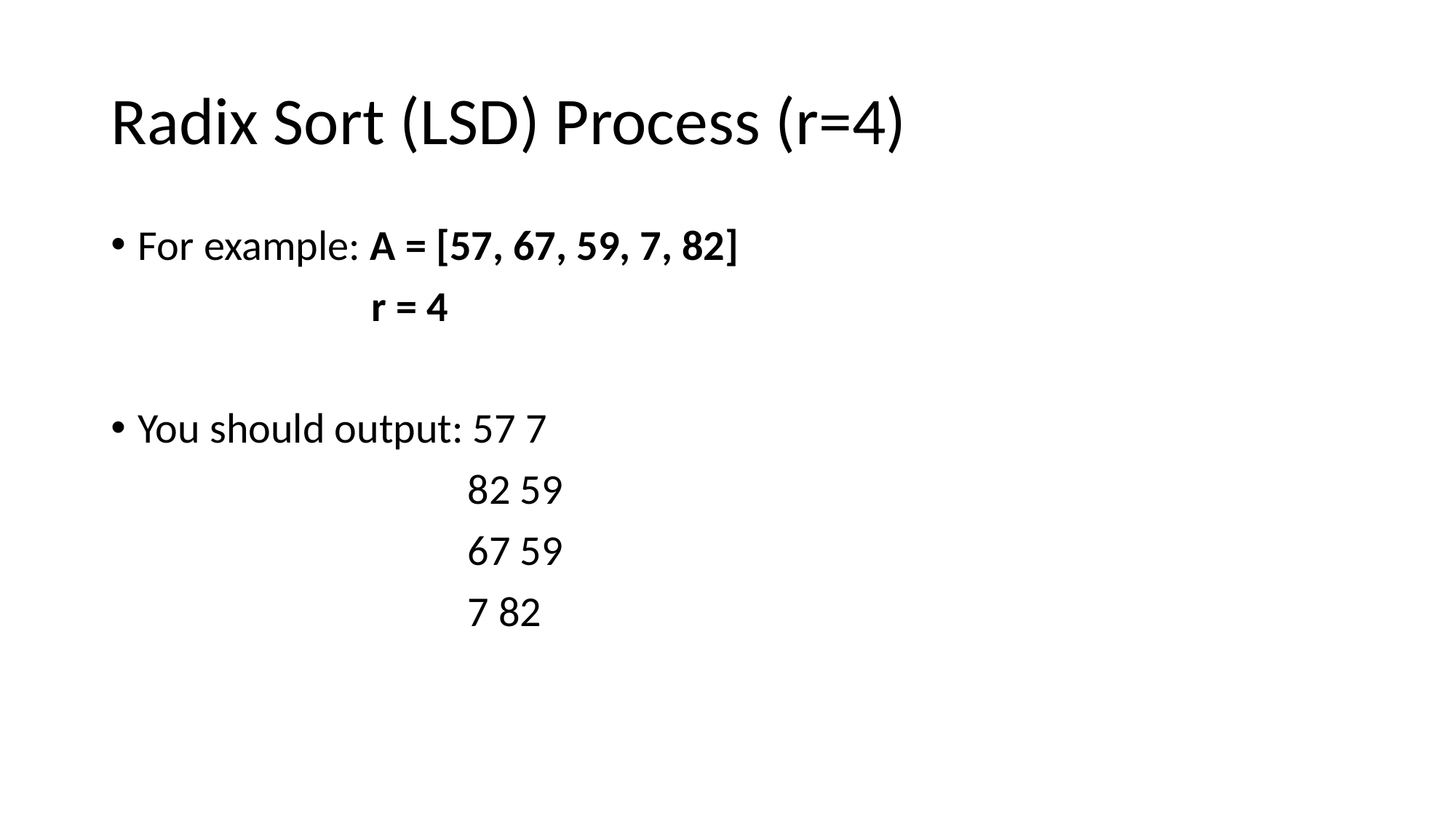

# Radix Sort (LSD) Process (r=4)
For example: A = [57, 67, 59, 7, 82]
                           r = 4

You should output: 57 7
                                     82 59
                                     67 59
                                     7 82